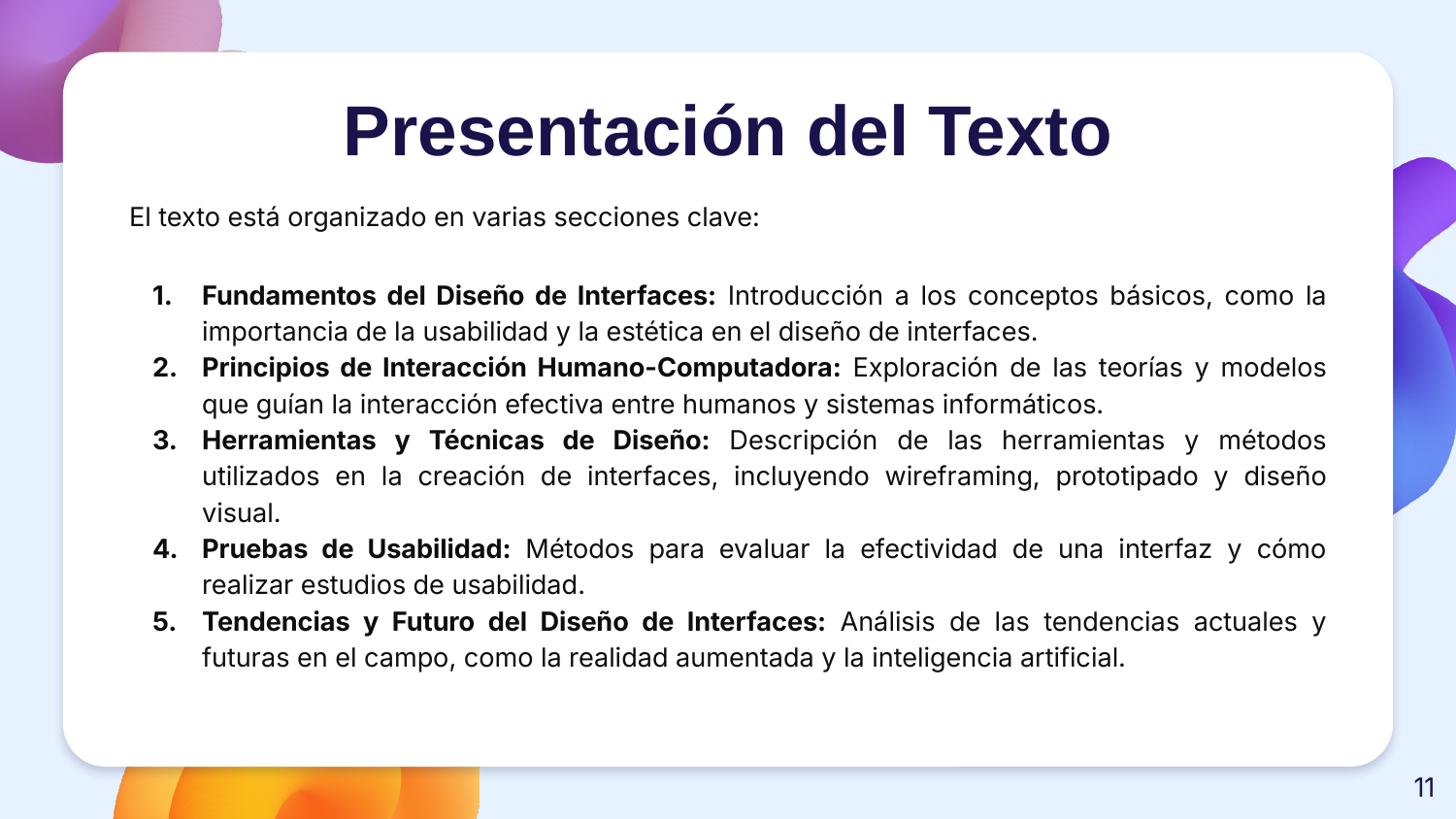

# Presentación del Texto

El texto está organizado en varias secciones clave:
Fundamentos del Diseño de Interfaces: Introducción a los conceptos básicos, como la importancia de la usabilidad y la estética en el diseño de interfaces.
Principios de Interacción Humano-Computadora: Exploración de las teorías y modelos que guían la interacción efectiva entre humanos y sistemas informáticos.
Herramientas y Técnicas de Diseño: Descripción de las herramientas y métodos utilizados en la creación de interfaces, incluyendo wireframing, prototipado y diseño visual.
Pruebas de Usabilidad: Métodos para evaluar la efectividad de una interfaz y cómo realizar estudios de usabilidad.
Tendencias y Futuro del Diseño de Interfaces: Análisis de las tendencias actuales y futuras en el campo, como la realidad aumentada y la inteligencia artificial.
11